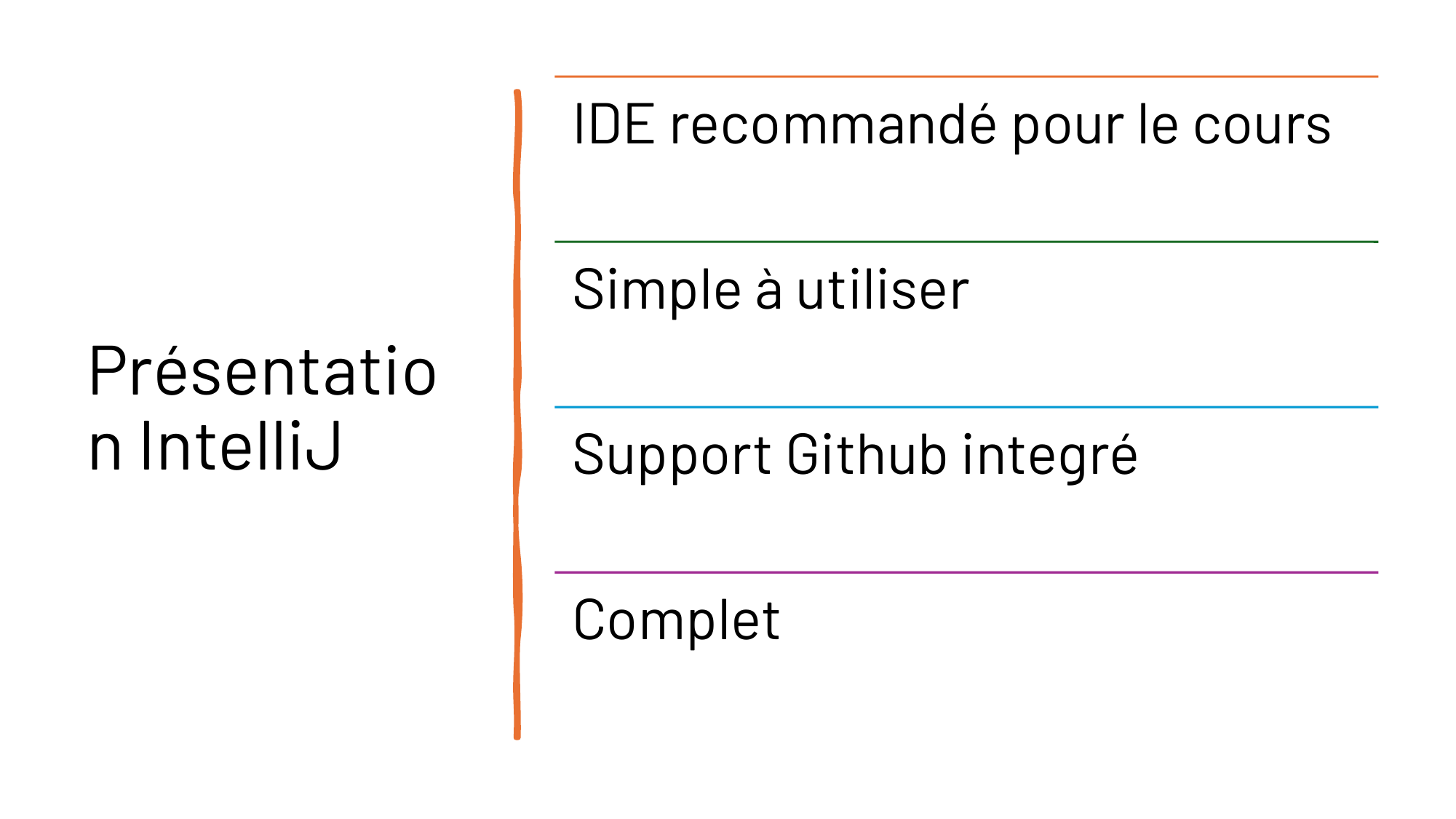

IDE recommandé pour le cours
Simple à utiliser
Support Github integré
Complet
# Présentation IntelliJ